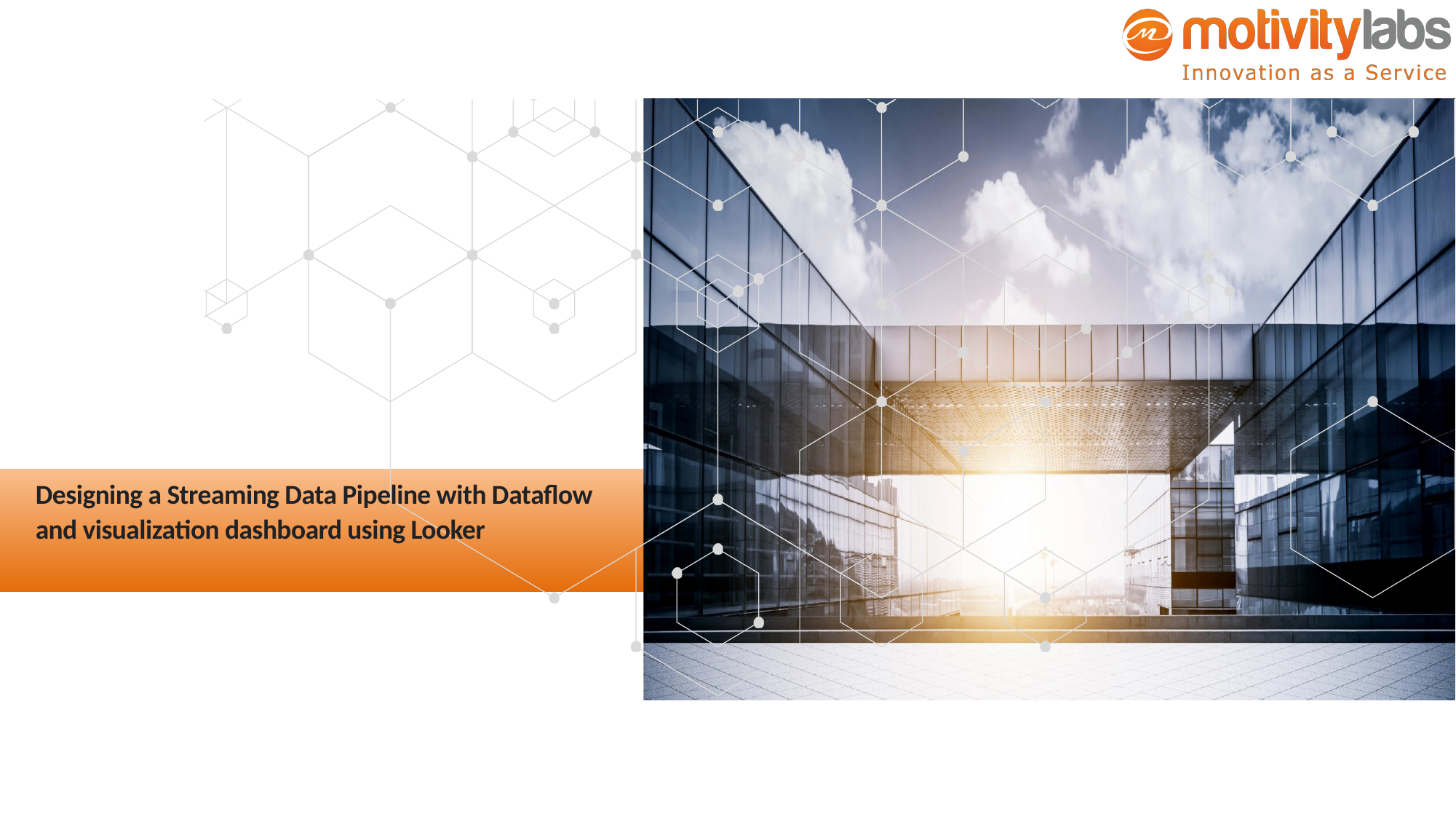

Designing a Streaming Data Pipeline with Dataflow and visualization dashboard using Looker